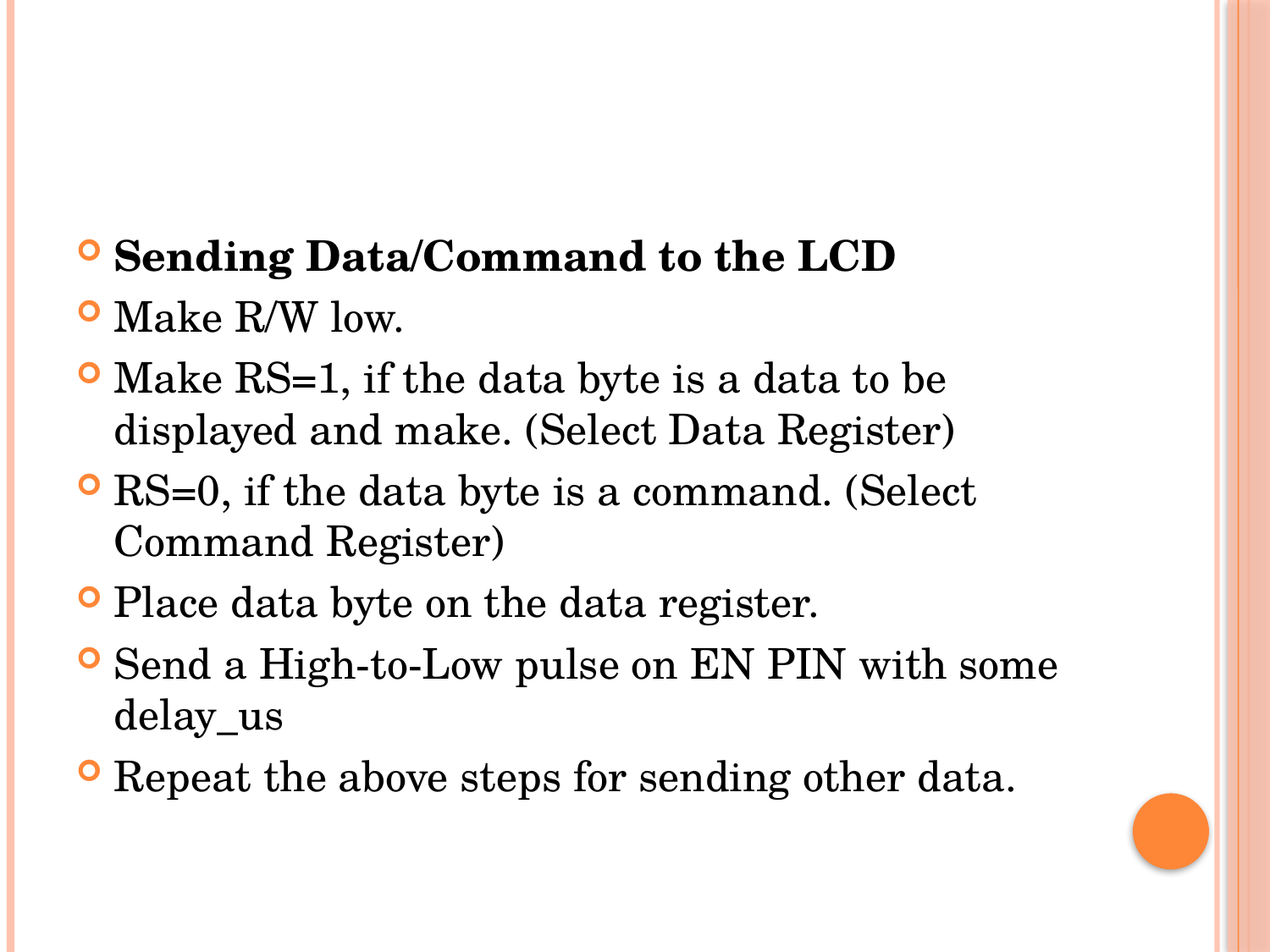

#
Sending Data/Command to the LCD
Make R/W low.
Make RS=1, if the data byte is a data to be displayed and make. (Select Data Register)
RS=0, if the data byte is a command. (Select Command Register)
Place data byte on the data register.
Send a High-to-Low pulse on EN PIN with some delay_us
Repeat the above steps for sending other data.